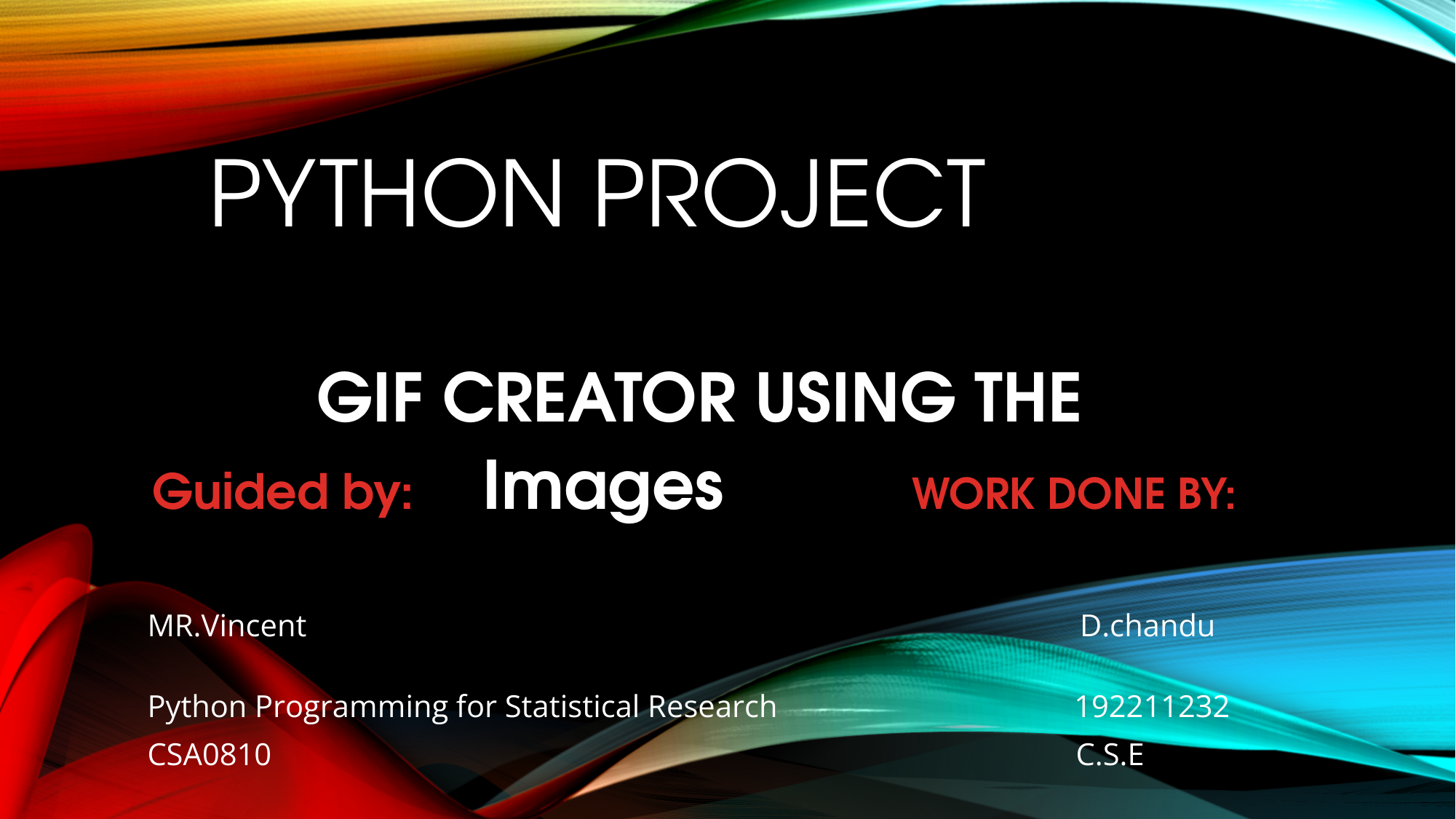

# Python project
GIF CREATOR USING THE
Guided by:     Images          WORK DONE BY:
MR.Vincent                                                                                                   D.chandu
Python Programming for Statistical Research                                      192211232
CSA0810                                                                                                       C.S.E